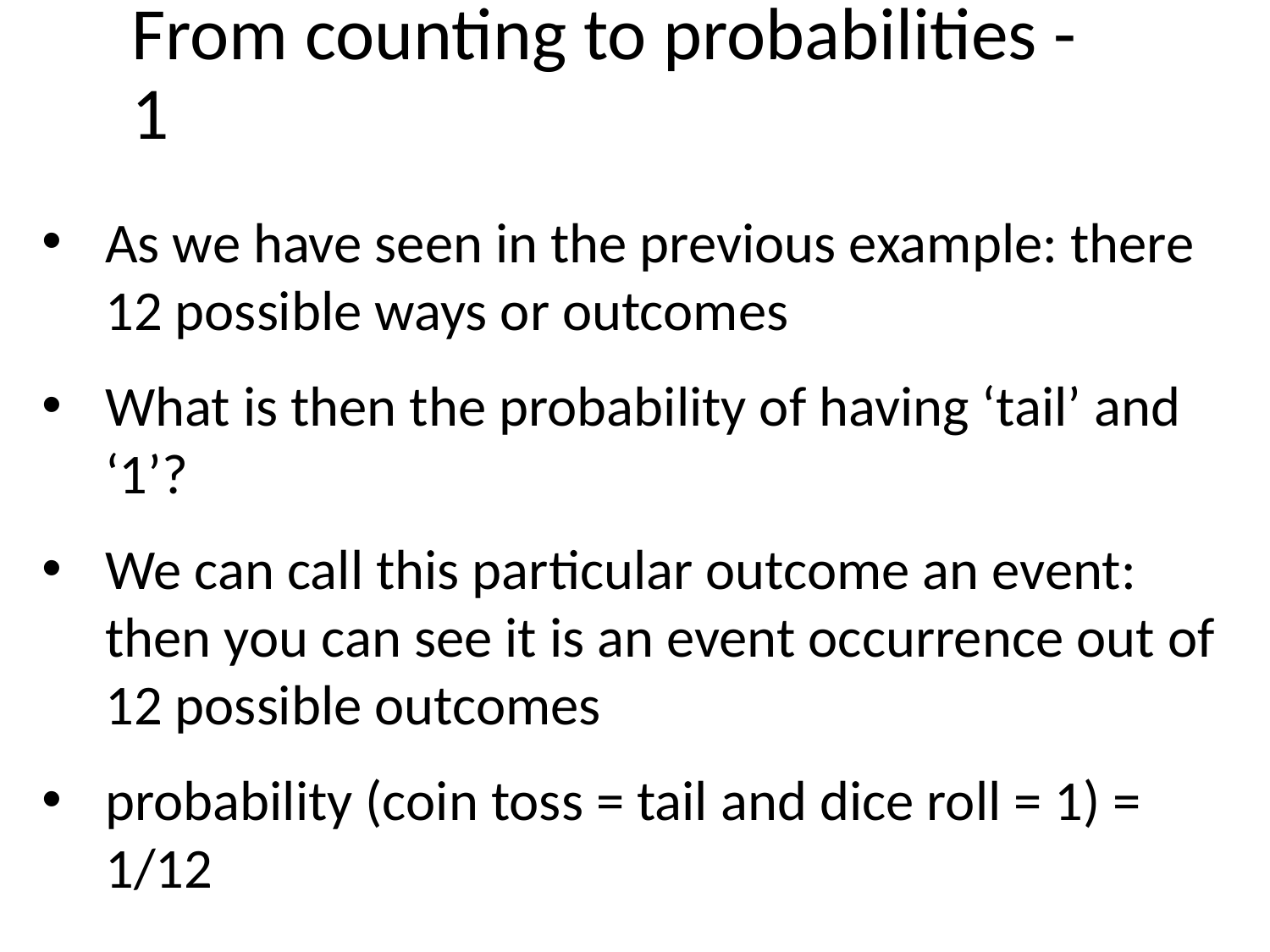

# From counting to probabilities - 1
As we have seen in the previous example: there 12 possible ways or outcomes
What is then the probability of having ‘tail’ and ‘1’?
We can call this particular outcome an event: then you can see it is an event occurrence out of 12 possible outcomes
probability (coin toss = tail and dice roll = 1) = 1/12